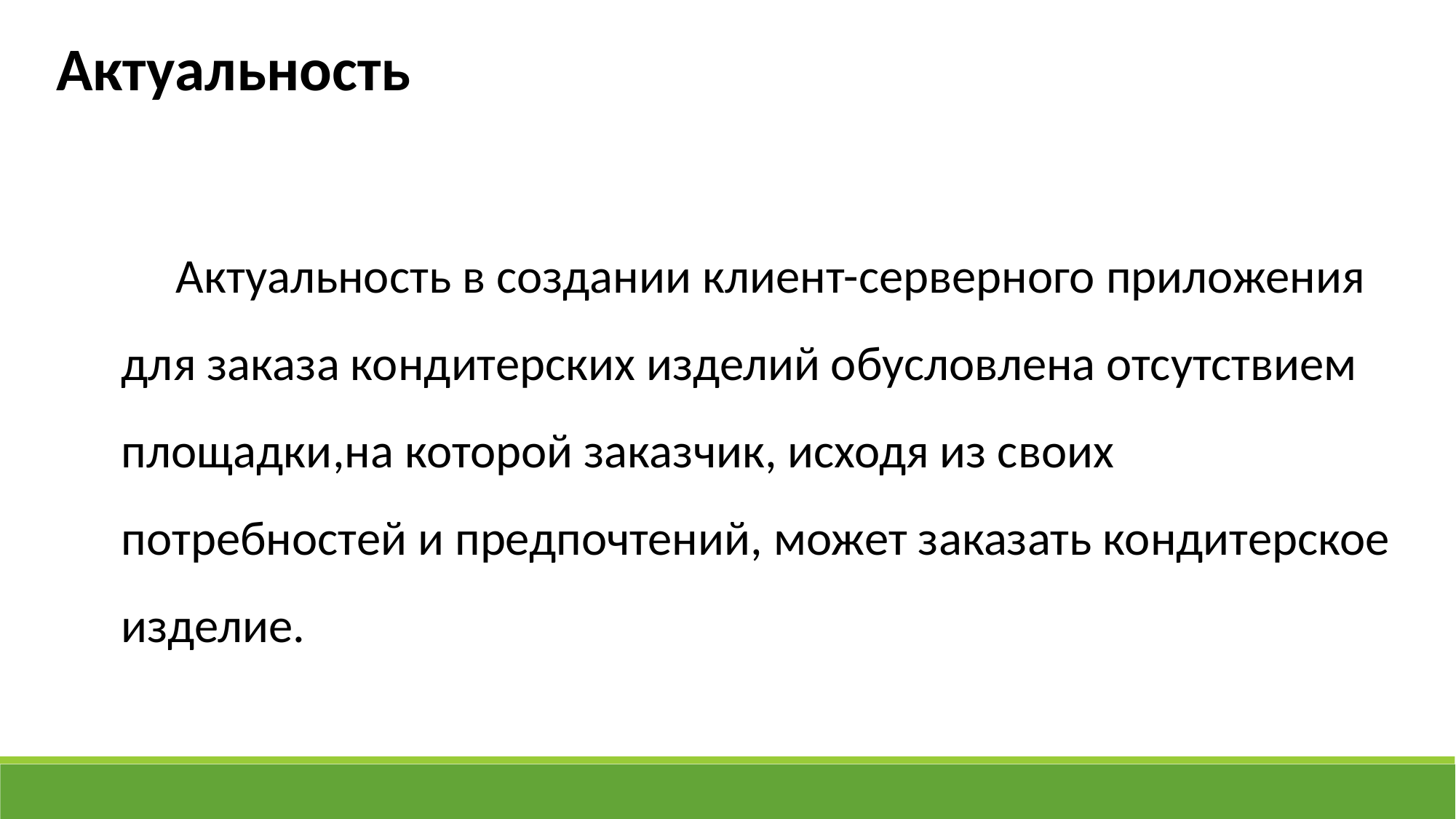

Актуальность
Актуальность в создании клиент-серверного приложения для заказа кондитерских изделий обусловлена отсутствием площадки,на которой заказчик, исходя из своих потребностей и предпочтений, может заказать кондитерское изделие.